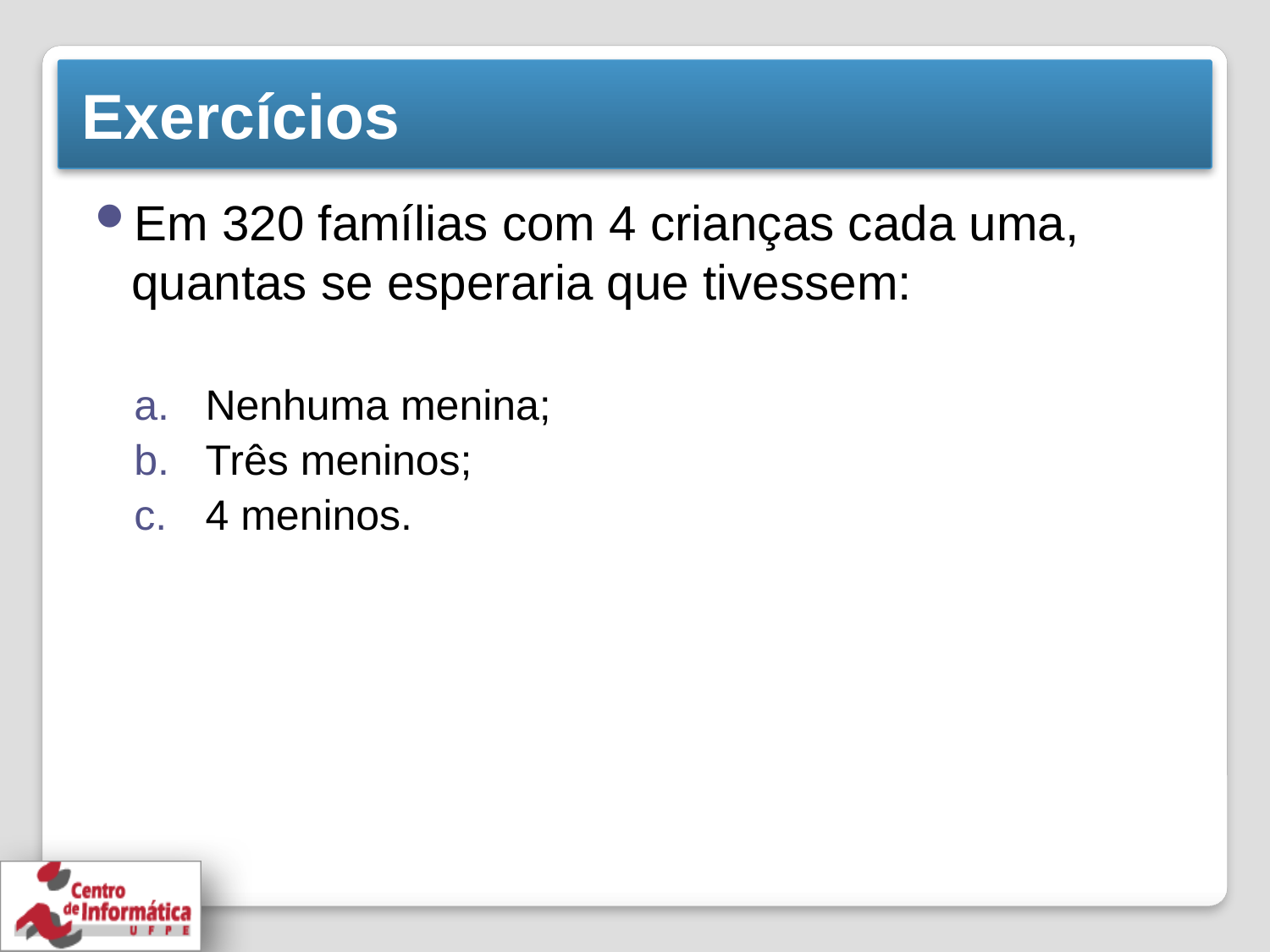

# Exercícios
Em 320 famílias com 4 crianças cada uma, quantas se esperaria que tivessem:

Nenhuma menina;
Três meninos;
4 meninos.